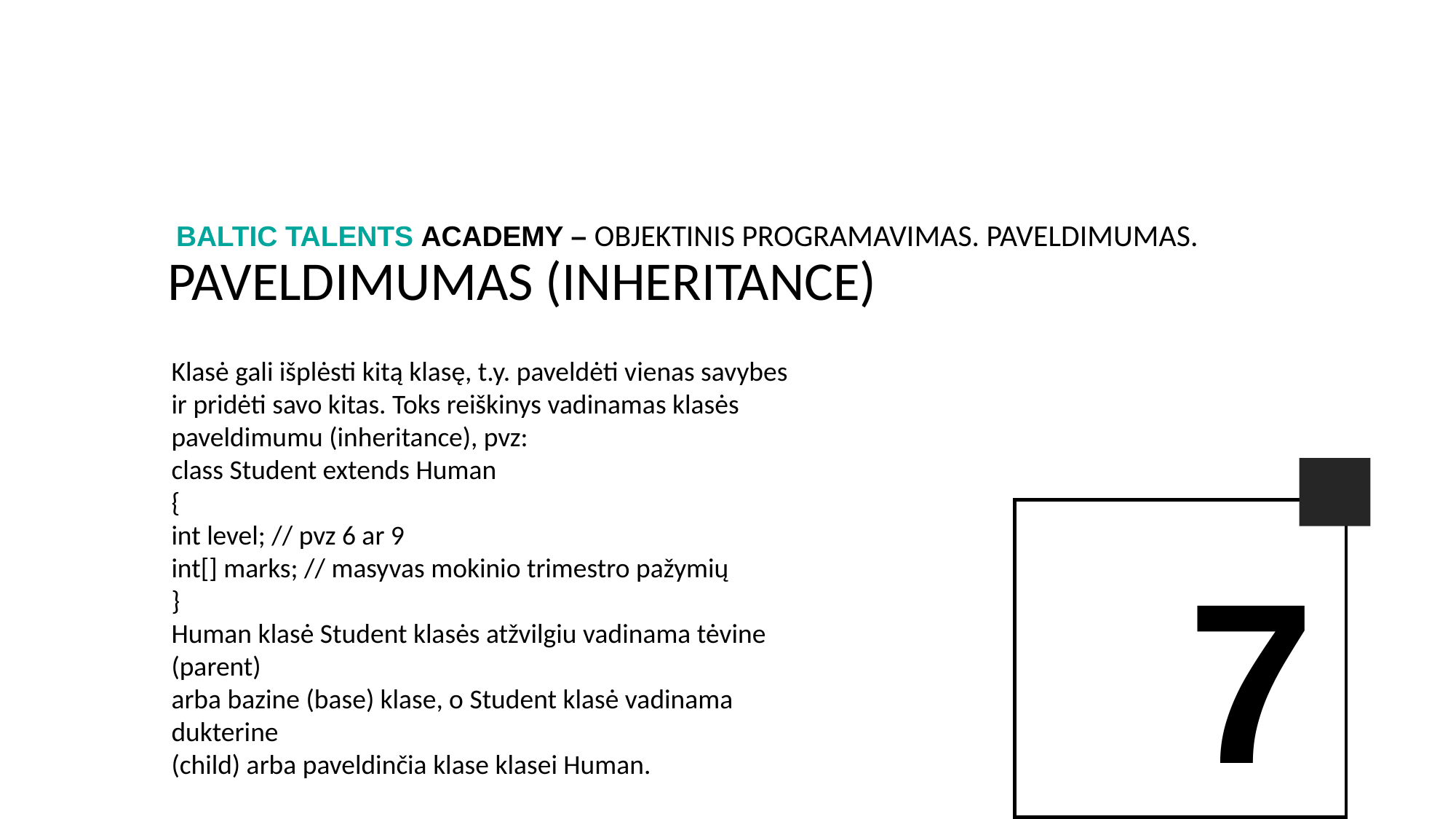

BALTIc TALENTs AcADEMy – Objektinis programavimas. Paveldimumas.
PAVELDIMUMAS (INHERITANCE)
Klasė gali išplėsti kitą klasę, t.y. paveldėti vienas savybes ir pridėti savo kitas. Toks reiškinys vadinamas klasės paveldimumu (inheritance), pvz:
class Student extends Human
{
int level; // pvz 6 ar 9
int[] marks; // masyvas mokinio trimestro pažymių
}
Human klasė Student klasės atžvilgiu vadinama tėvine (parent)
arba bazine (base) klase, o Student klasė vadinama dukterine
(child) arba paveldinčia klase klasei Human.

7